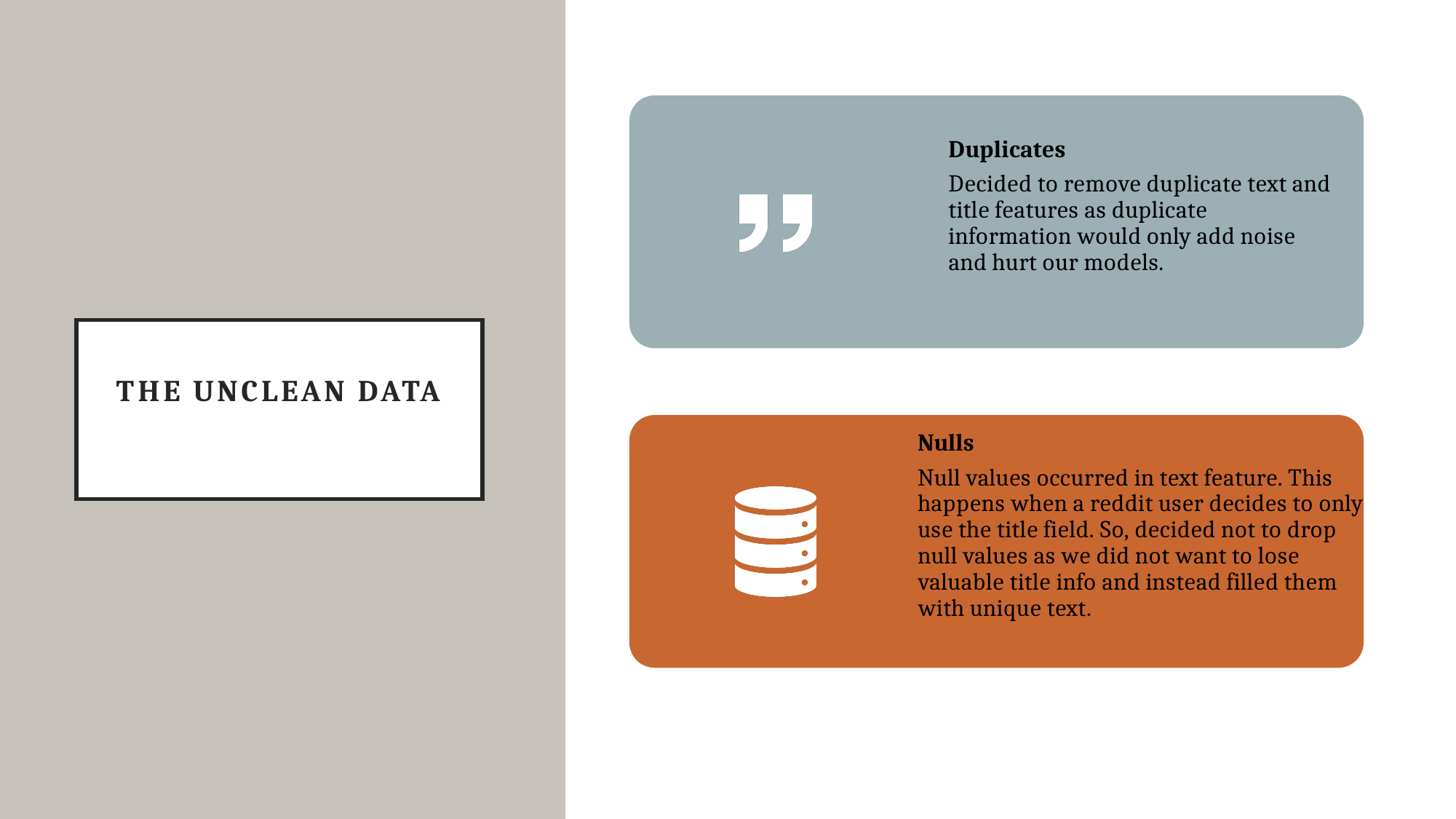

Duplicates
Decided to remove duplicate text and title features as duplicate information would only add noise and hurt our models.

Nulls
Null values occurred in text feature. This happens when a reddit user decides to only use the title field. So, decided not to drop null values as we did not want to lose valuable title info and instead filled them with unique text.

# The Unclean Data